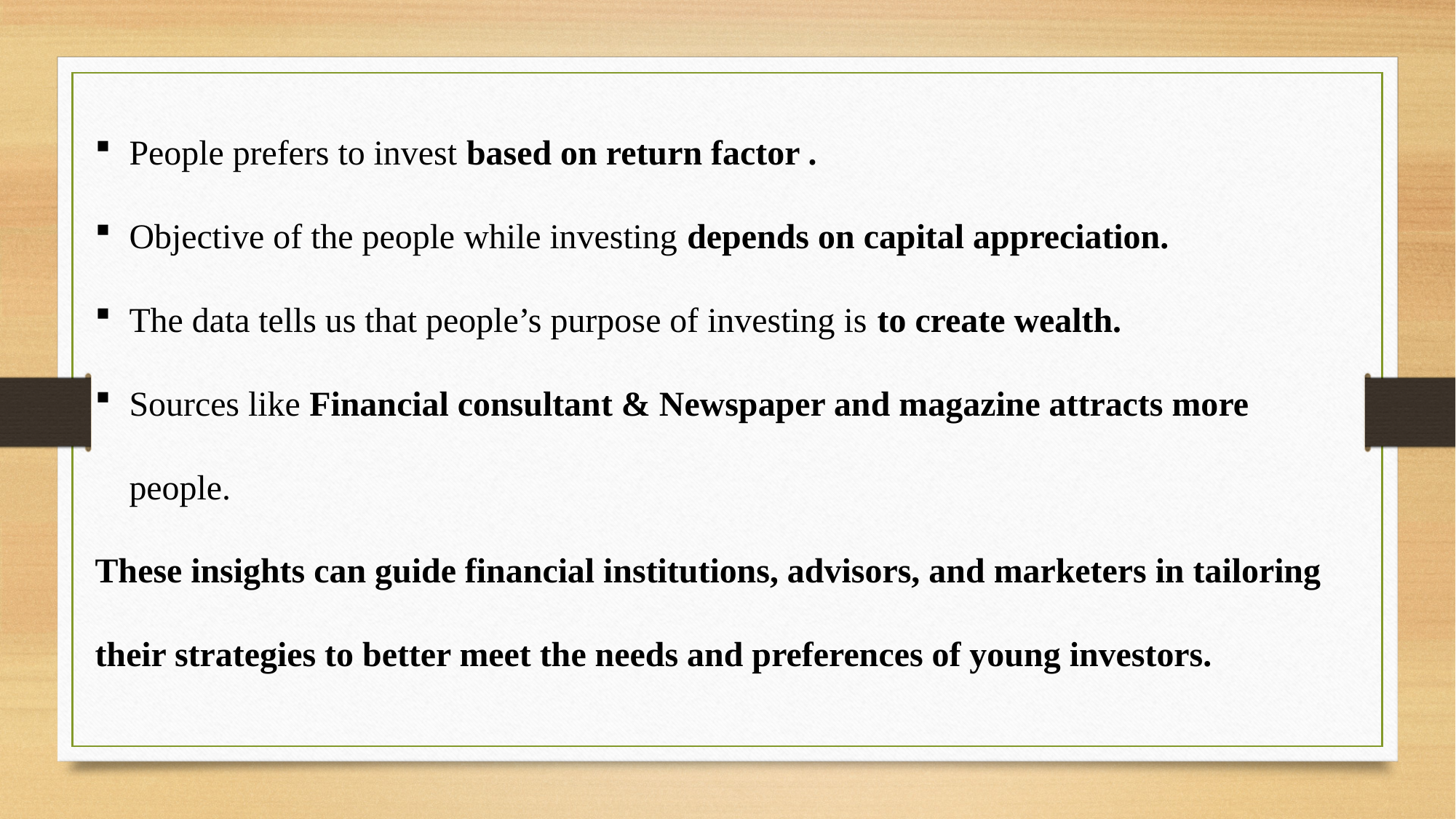

People prefers to invest based on return factor .
Objective of the people while investing depends on capital appreciation.
The data tells us that people’s purpose of investing is to create wealth.
Sources like Financial consultant & Newspaper and magazine attracts more people.
These insights can guide financial institutions, advisors, and marketers in tailoring their strategies to better meet the needs and preferences of young investors.